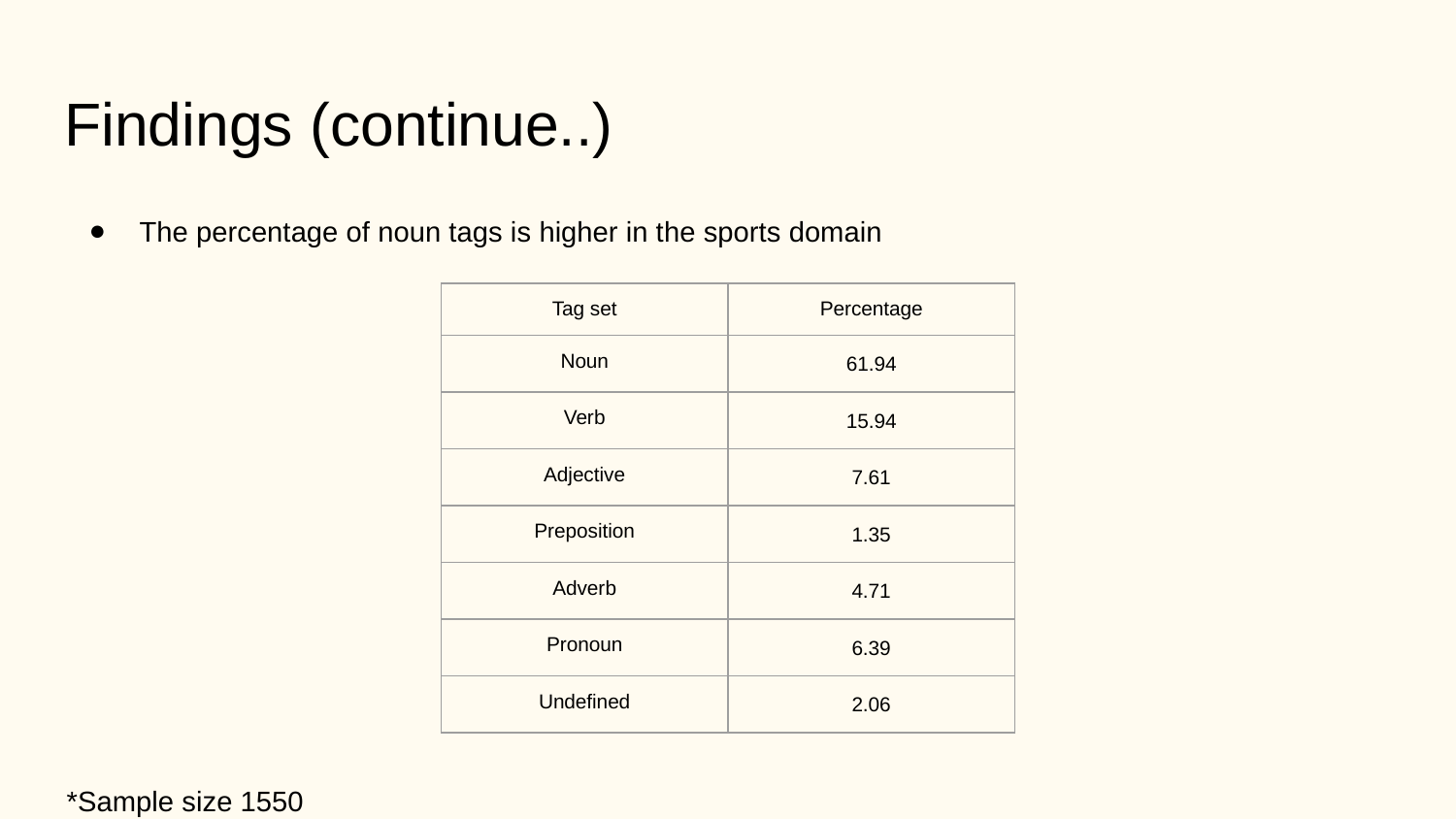

# Findings (continue..)
The percentage of noun tags is higher in the sports domain

*Sample size 1550

| Tag set | Percentage |
| --- | --- |
| Noun | 61.94 |
| Verb | 15.94 |
| Adjective | 7.61 |
| Preposition | 1.35 |
| Adverb | 4.71 |
| Pronoun | 6.39 |
| Undefined | 2.06 |